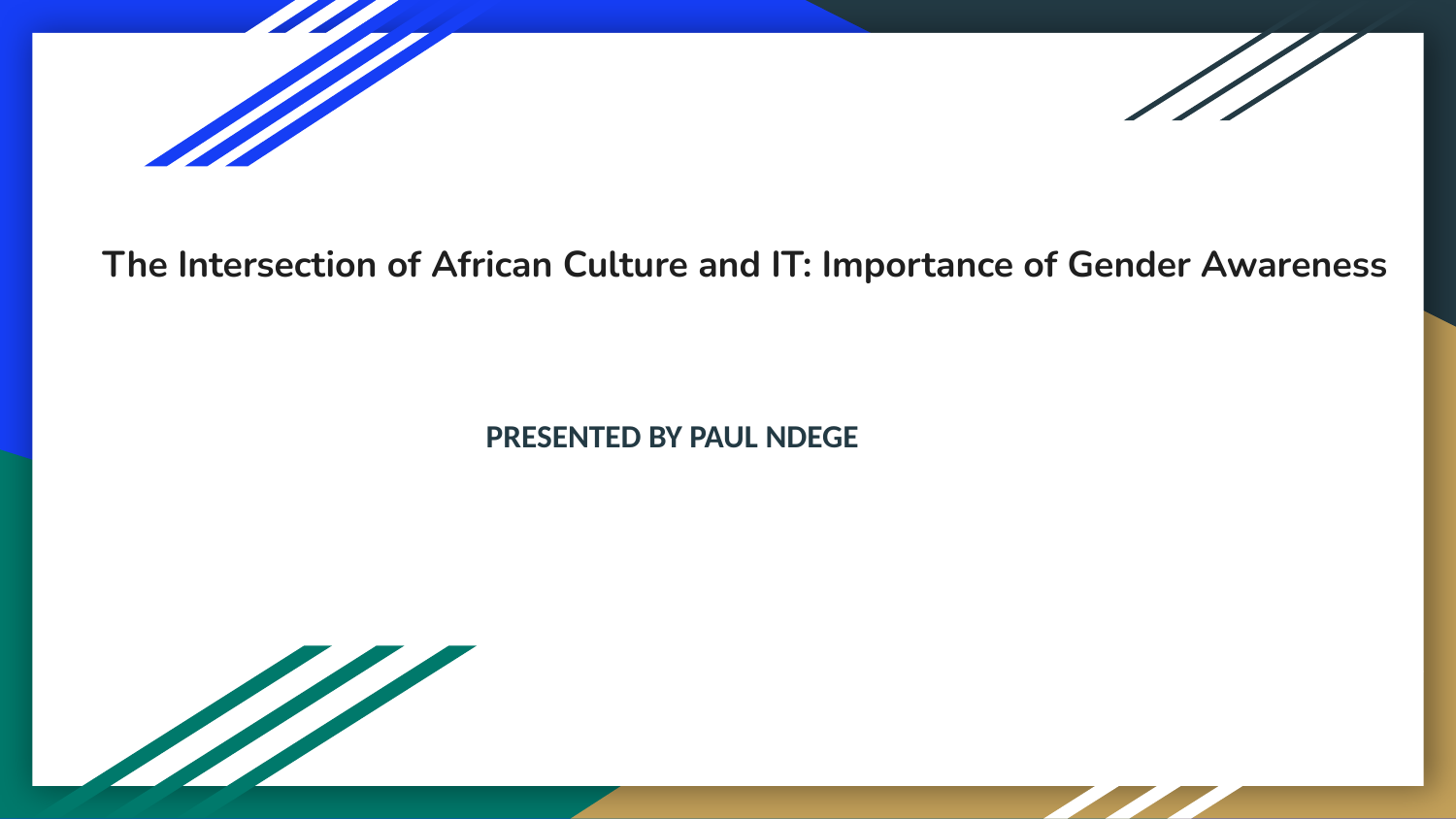

# The Intersection of African Culture and IT: Importance of Gender Awareness
PRESENTED BY PAUL NDEGE